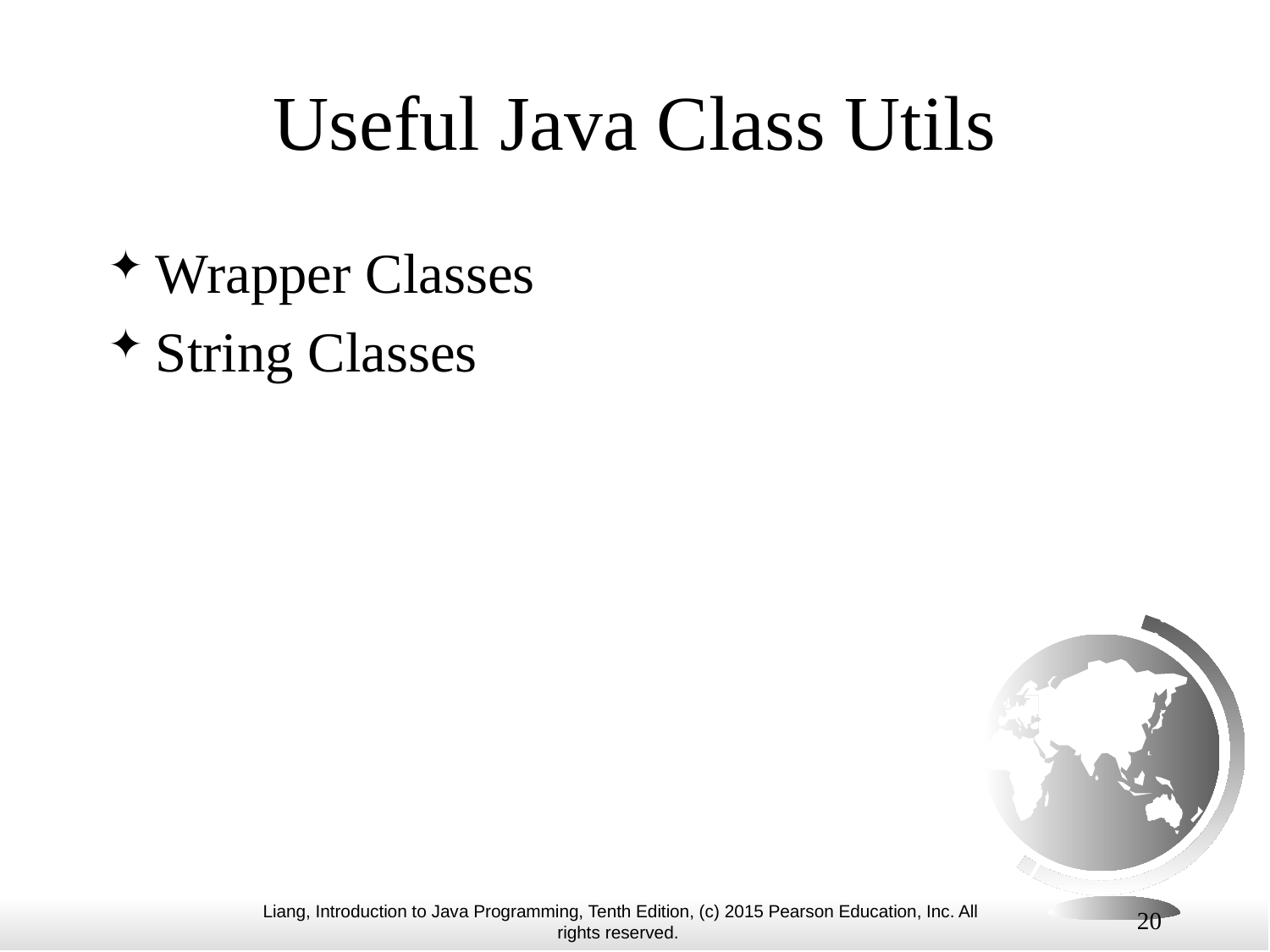

# Useful Java Class Utils
Wrapper Classes
String Classes
20